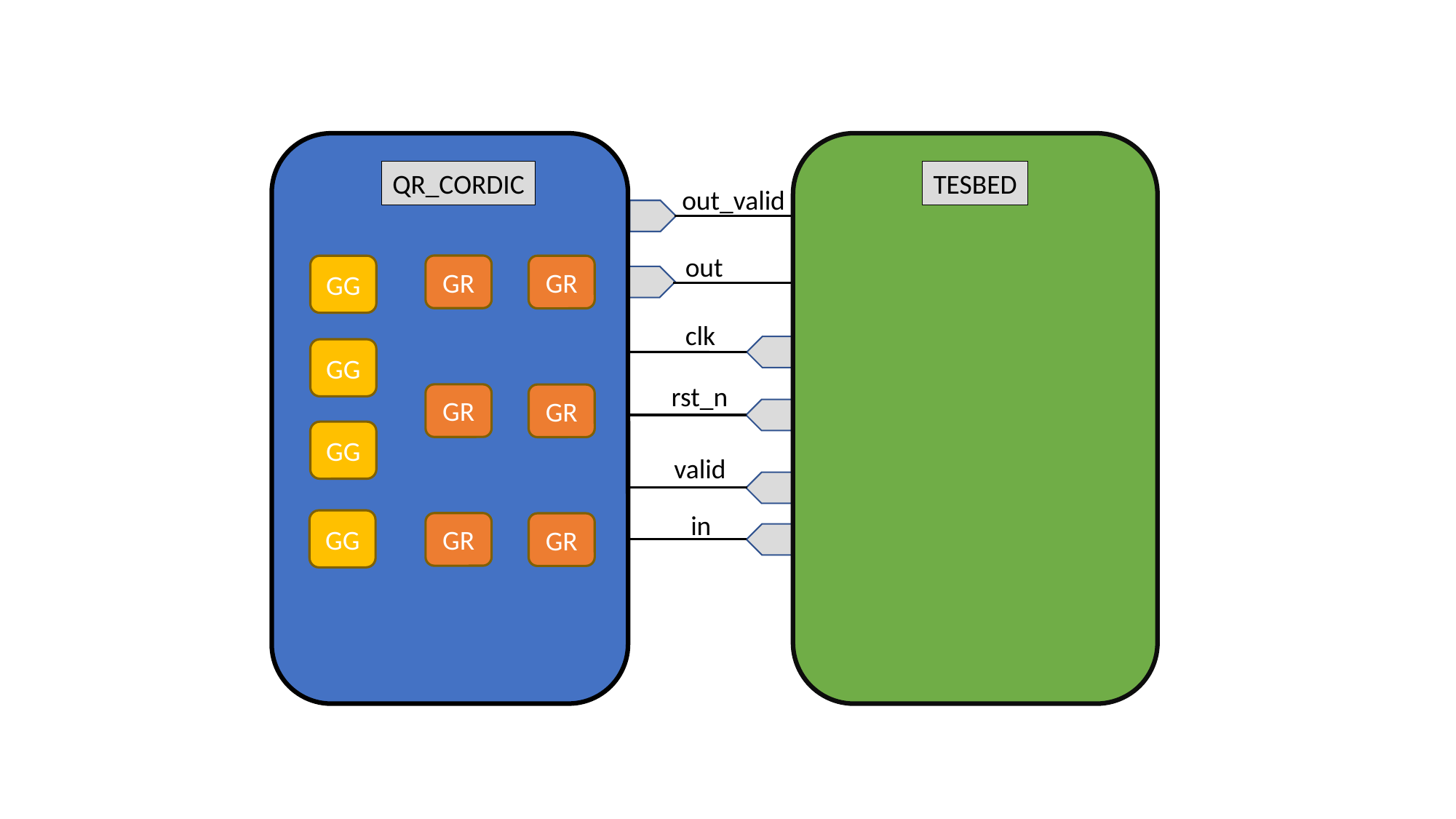

QR_CORDIC
GR
GG
GR
GG
GR
GR
GG
GG
GR
GR

TESBED
out_valid

out

clk

rst_n

valid

in